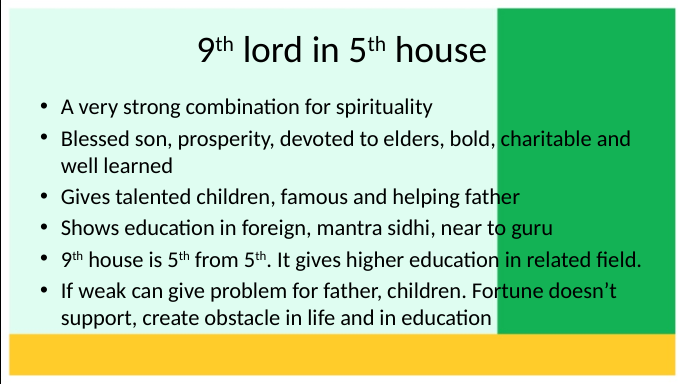

# 9th lord in 5th house
A very strong combination for spirituality
Blessed son, prosperity, devoted to elders, bold, charitable and well learned
Gives talented children, famous and helping father
Shows education in foreign, mantra sidhi, near to guru
9th house is 5th from 5th. It gives higher education in related field.
If weak can give problem for father, children. Fortune doesn’t support, create obstacle in life and in education